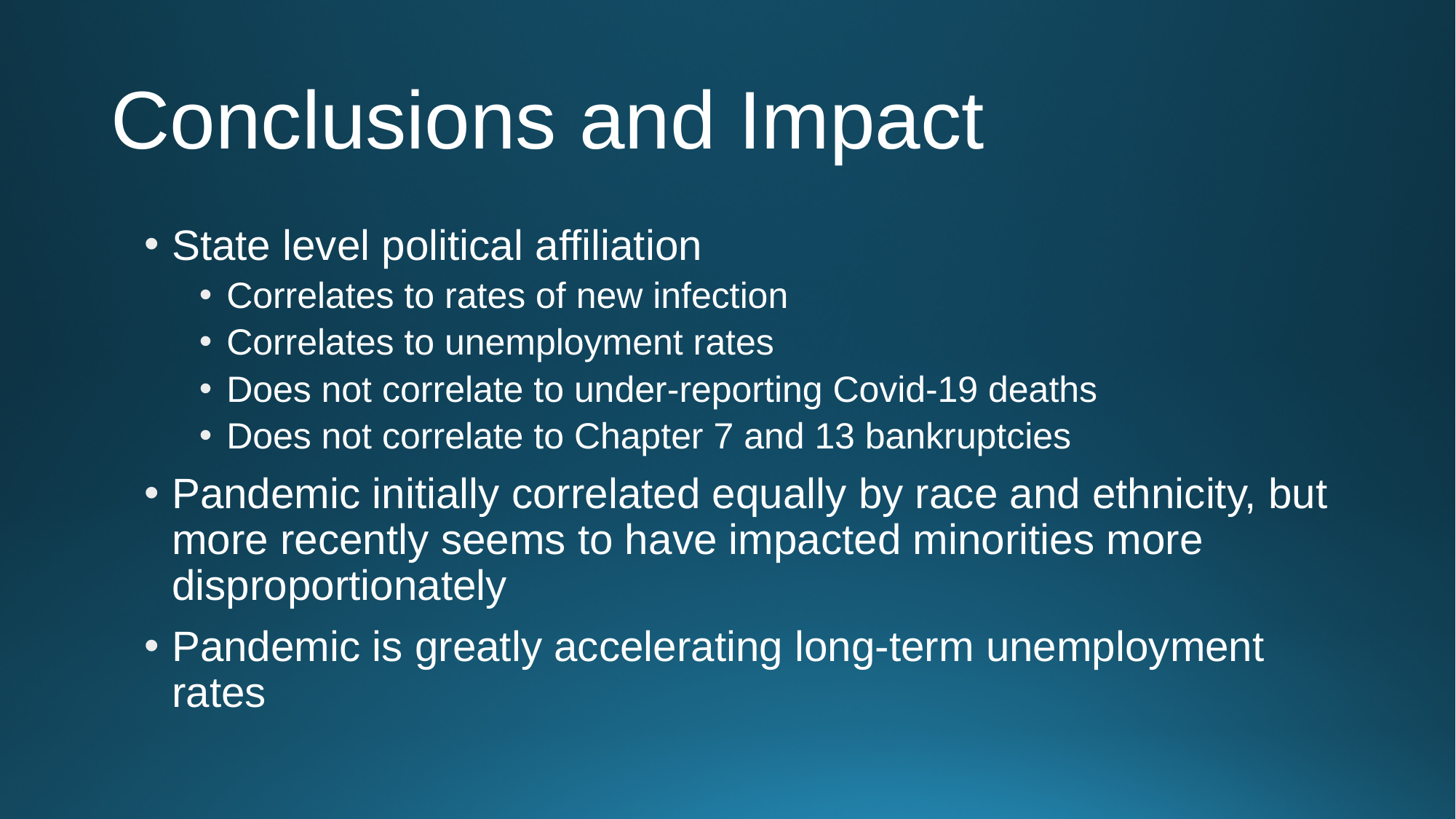

# Conclusions and Impact
State level political affiliation
Correlates to rates of new infection
Correlates to unemployment rates
Does not correlate to under-reporting Covid-19 deaths
Does not correlate to Chapter 7 and 13 bankruptcies
Pandemic initially correlated equally by race and ethnicity, but more recently seems to have impacted minorities more disproportionately
Pandemic is greatly accelerating long-term unemployment rates